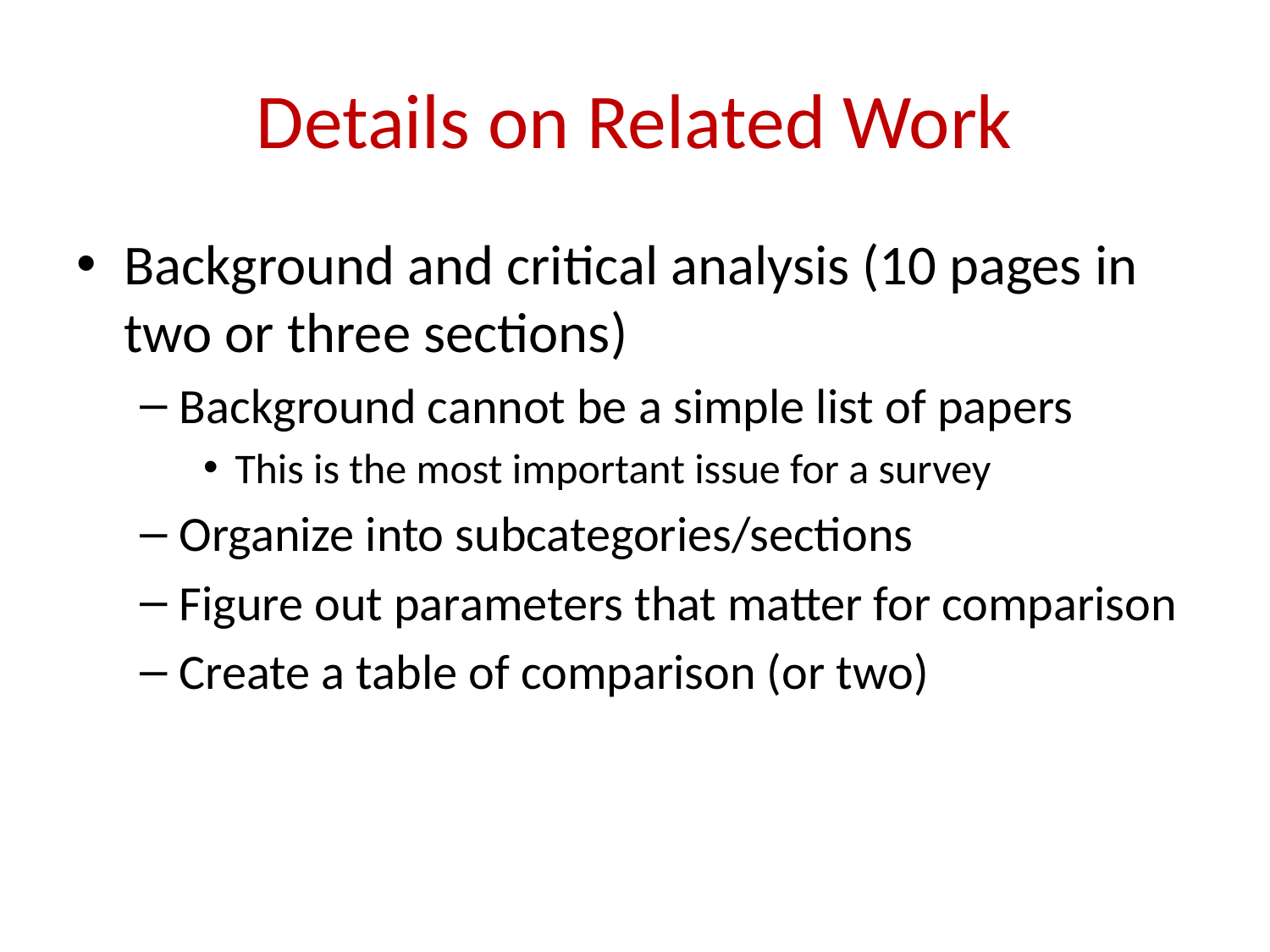

# Details on Related Work
Background and critical analysis (10 pages in two or three sections)
Background cannot be a simple list of papers
This is the most important issue for a survey
Organize into subcategories/sections
Figure out parameters that matter for comparison
Create a table of comparison (or two)